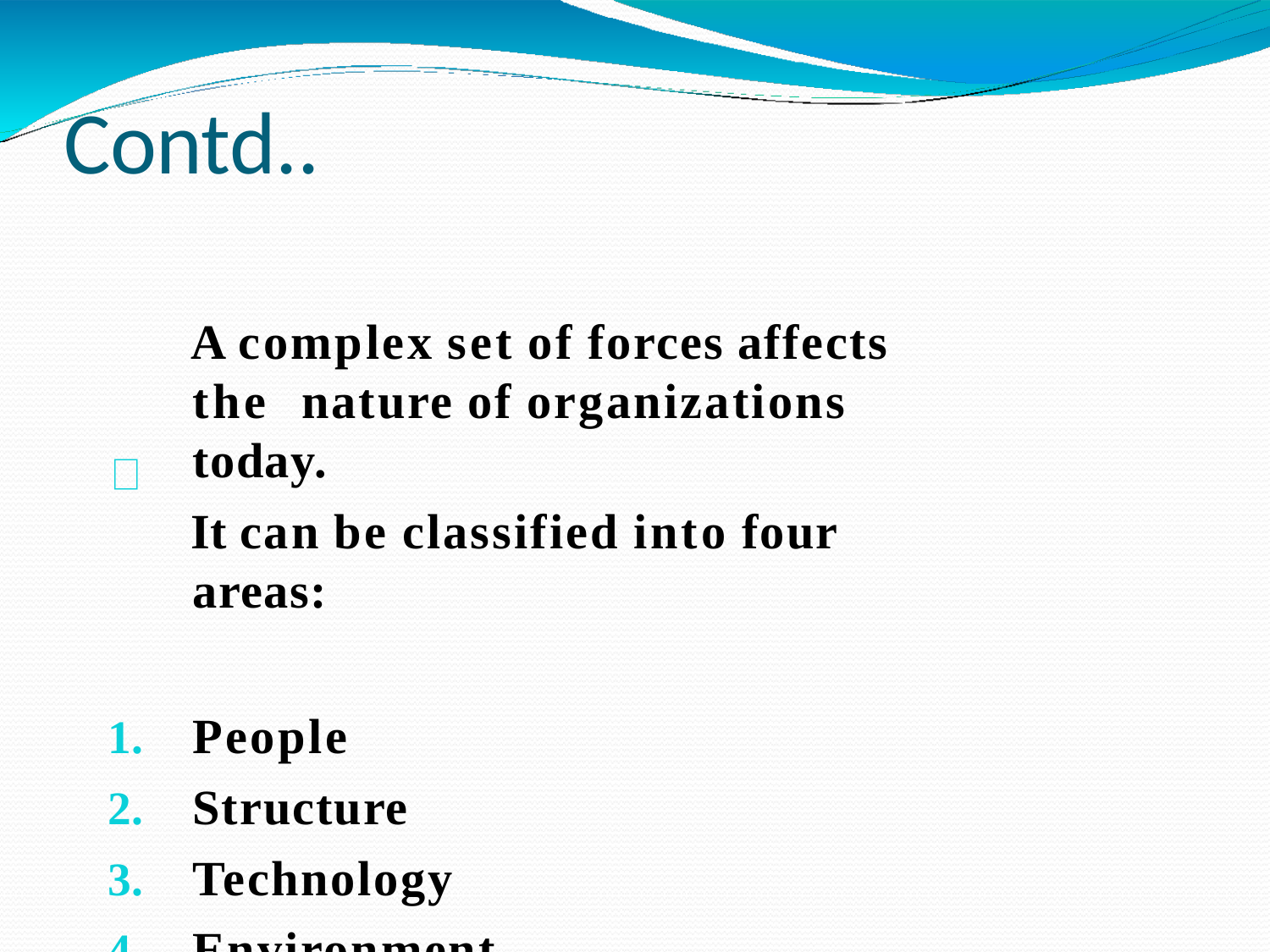

# Contd..
A complex set of forces affects the  nature of organizations today.
It can be classified into four areas:

People
Structure
Technology
Environment